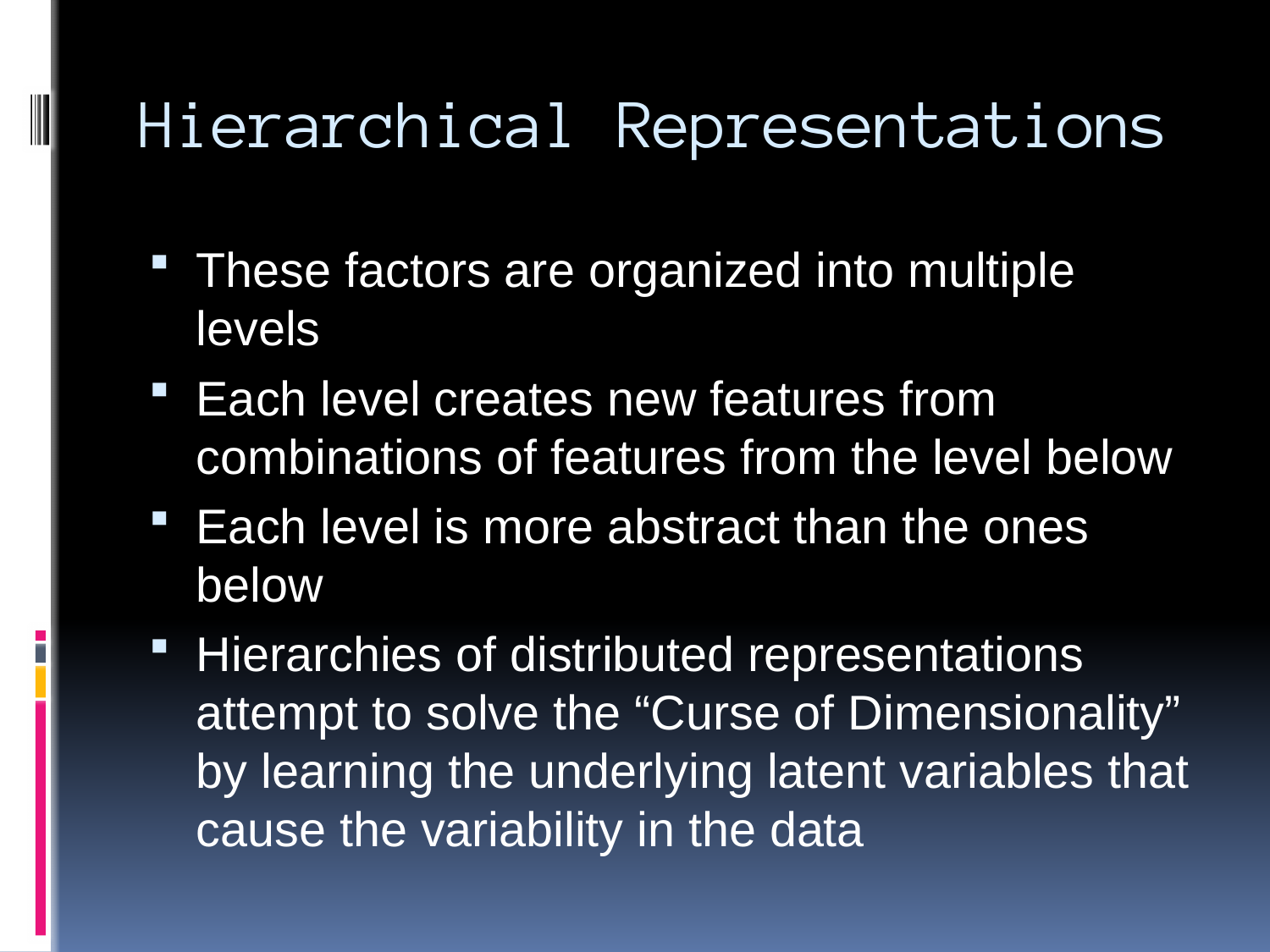

# Hierarchical Representations
These factors are organized into multiple levels
Each level creates new features from combinations of features from the level below
Each level is more abstract than the ones below
Hierarchies of distributed representations attempt to solve the “Curse of Dimensionality” by learning the underlying latent variables that cause the variability in the data